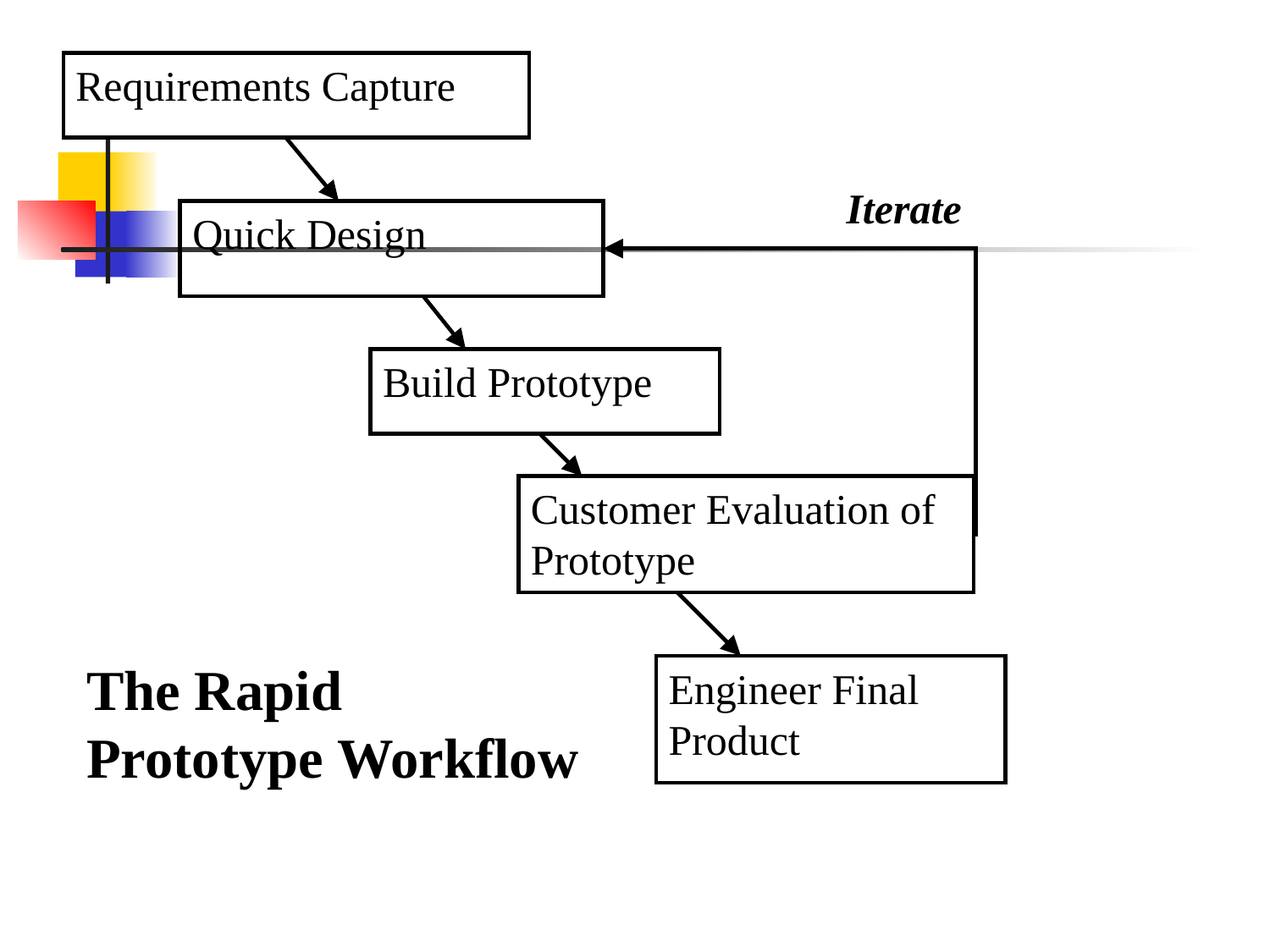

Requirements Capture

Iterate

Quick Design

Build Prototype

Customer Evaluation of
Prototype

The Rapid
Prototype Workflow

Engineer Final
Product